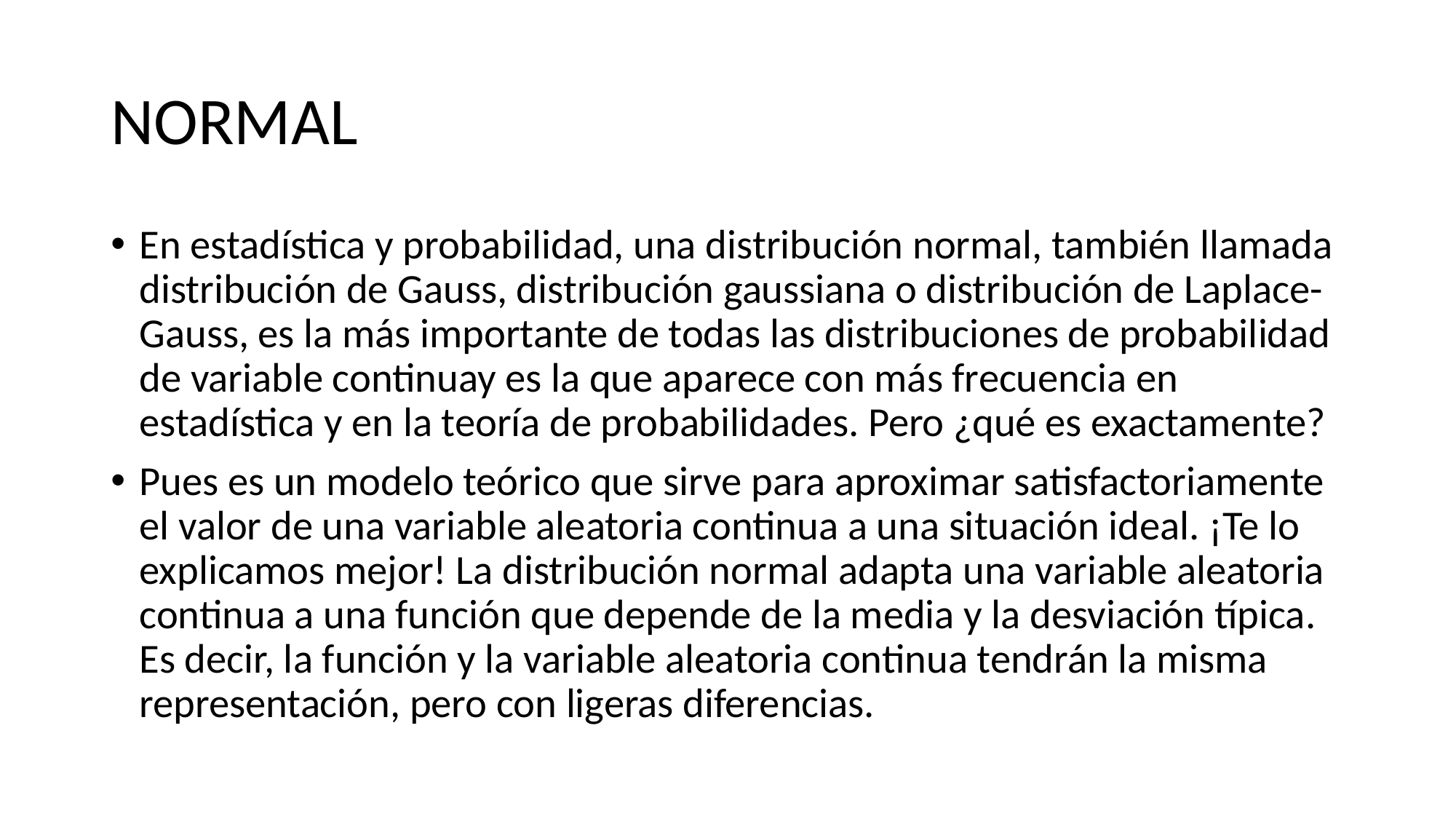

# NORMAL
En estadística y probabilidad, una distribución normal, también llamada distribución de Gauss, distribución gaussiana o distribución de Laplace-Gauss, es la más importante de todas las distribuciones de probabilidad de variable continuay es la que aparece con más frecuencia en estadística y en la teoría de probabilidades. Pero ¿qué es exactamente?
Pues es un modelo teórico que sirve para aproximar satisfactoriamente el valor de una variable aleatoria continua a una situación ideal. ¡Te lo explicamos mejor! La distribución normal adapta una variable aleatoria continua a una función que depende de la media y la desviación típica. Es decir, la función y la variable aleatoria continua tendrán la misma representación, pero con ligeras diferencias.